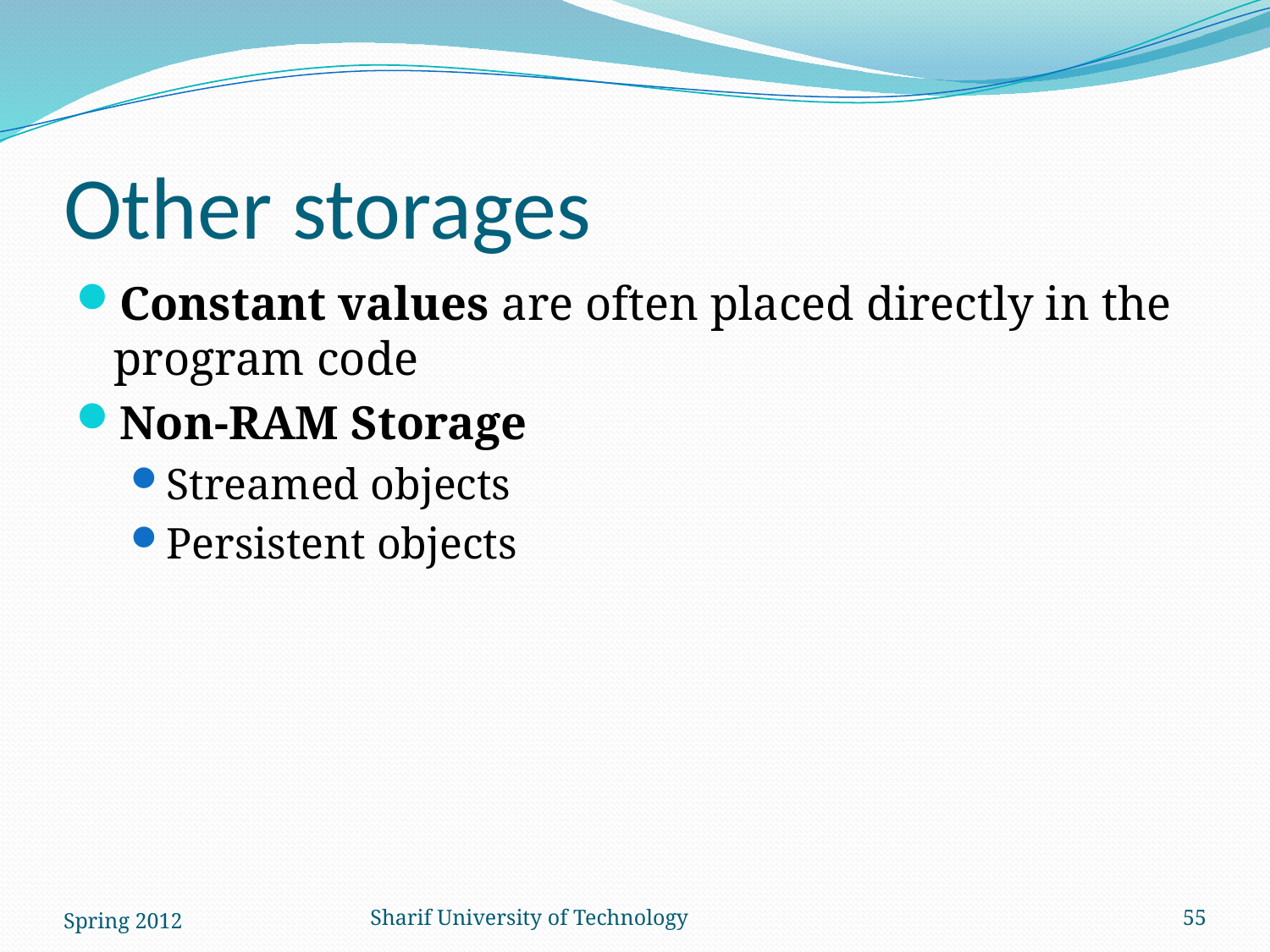

# Other storages
Constant values are often placed directly in the program code
Non-RAM Storage
Streamed objects
Persistent objects

Spring 2012
Sharif University of Technology
55